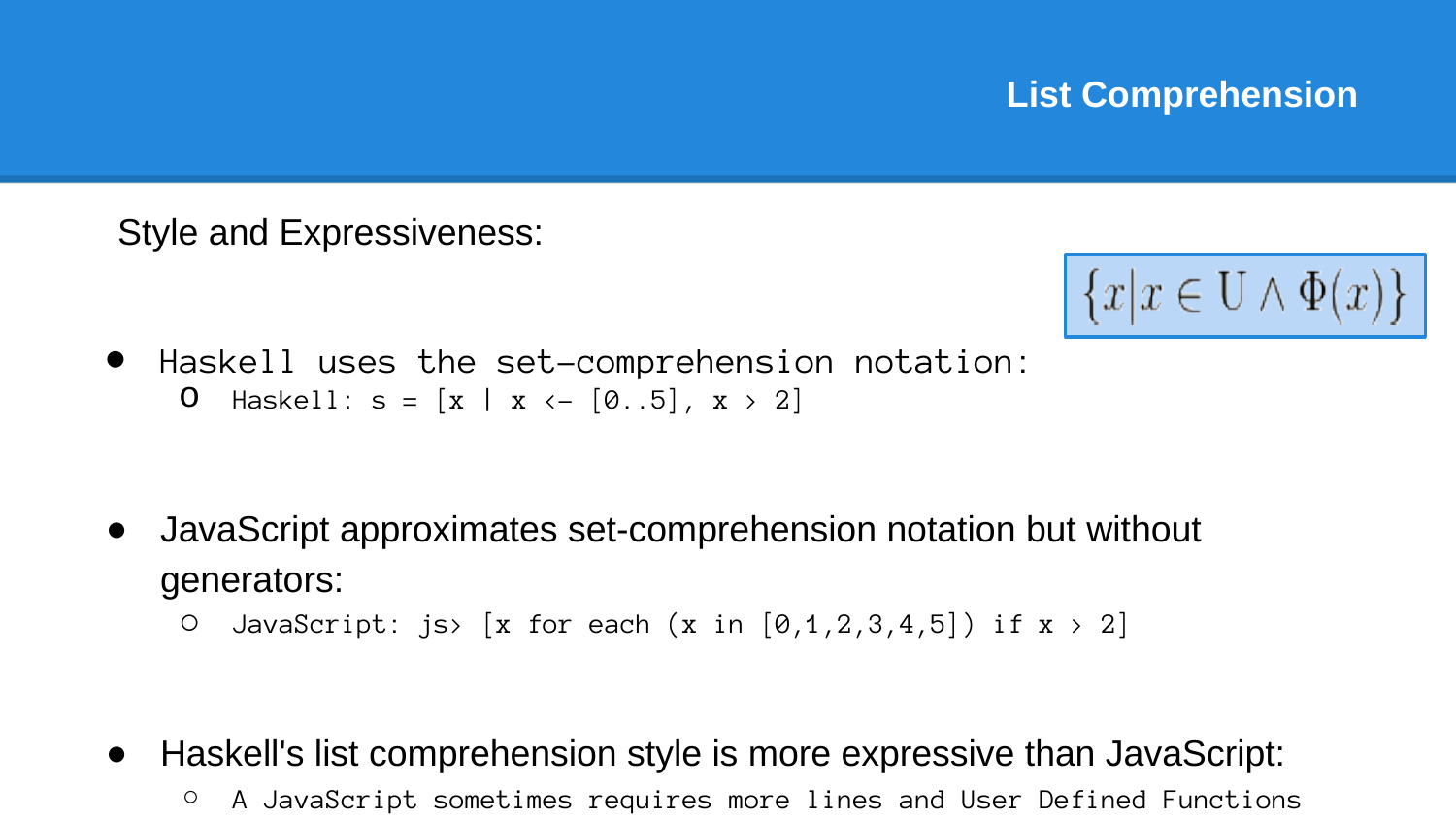

# List Comprehension
Style and Expressiveness:

Haskell uses the set-comprehension notation:
Haskell: s = [x | x <- [0..5], x > 2]

JavaScript approximates set-comprehension notation but without generators:
JavaScript: js> [x for each (x in [0,1,2,3,4,5]) if x > 2]

Haskell's list comprehension style is more expressive than JavaScript:
A JavaScript sometimes requires more lines and User Defined Functions compared to an equivalent Haskell statement.
Javascript cannot represent the same breadth of ideas as Haskell due to lack of generator support